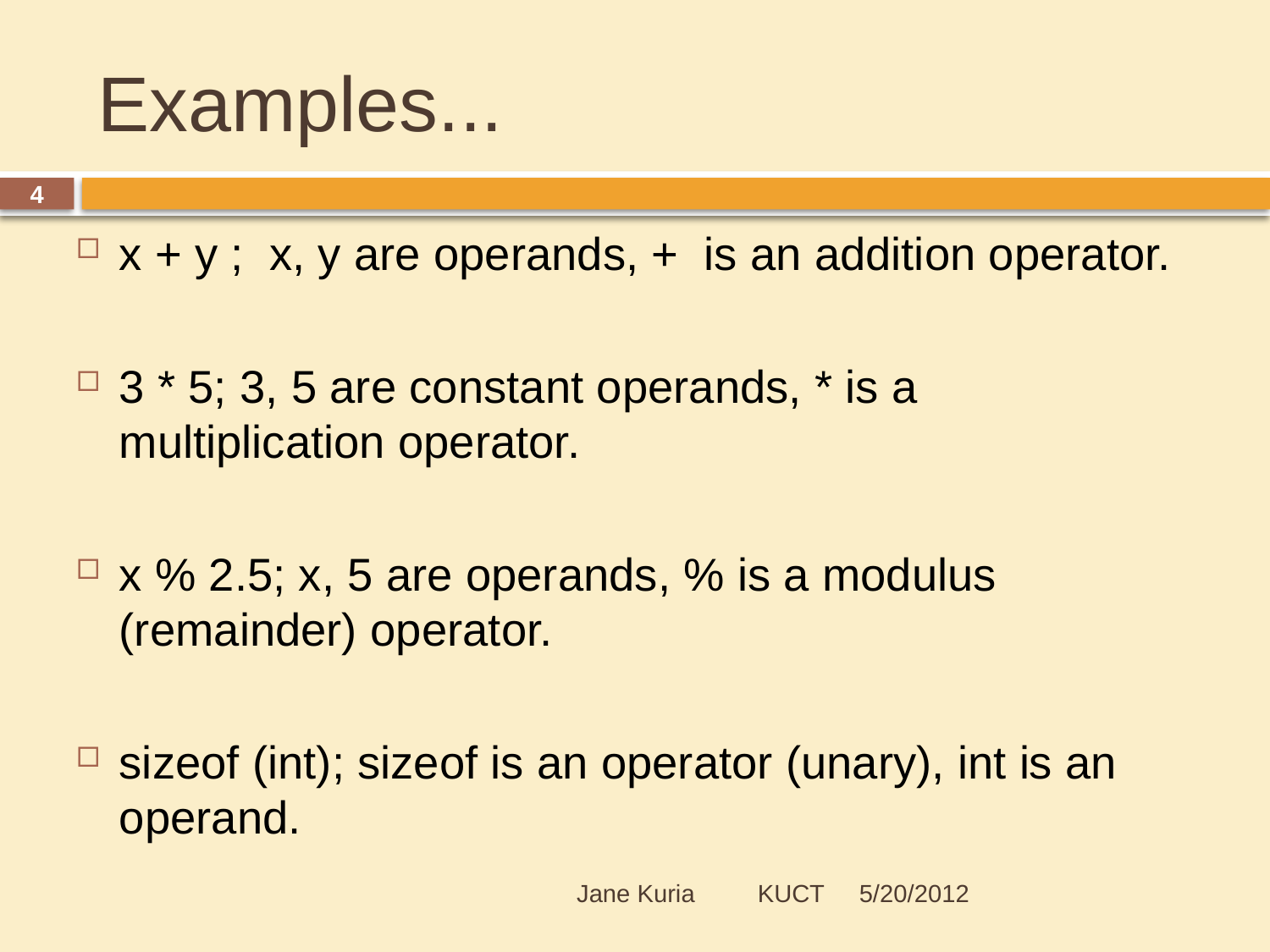

# Examples...
4
x + y ;  x, y are operands, +  is an addition operator.

3 * 5; 3, 5 are constant operands, * is a multiplication operator.

x % 2.5; x, 5 are operands, % is a modulus (remainder) operator.

sizeof (int); sizeof is an operator (unary), int is an operand.

Jane Kuria         KUCT
5/20/2012